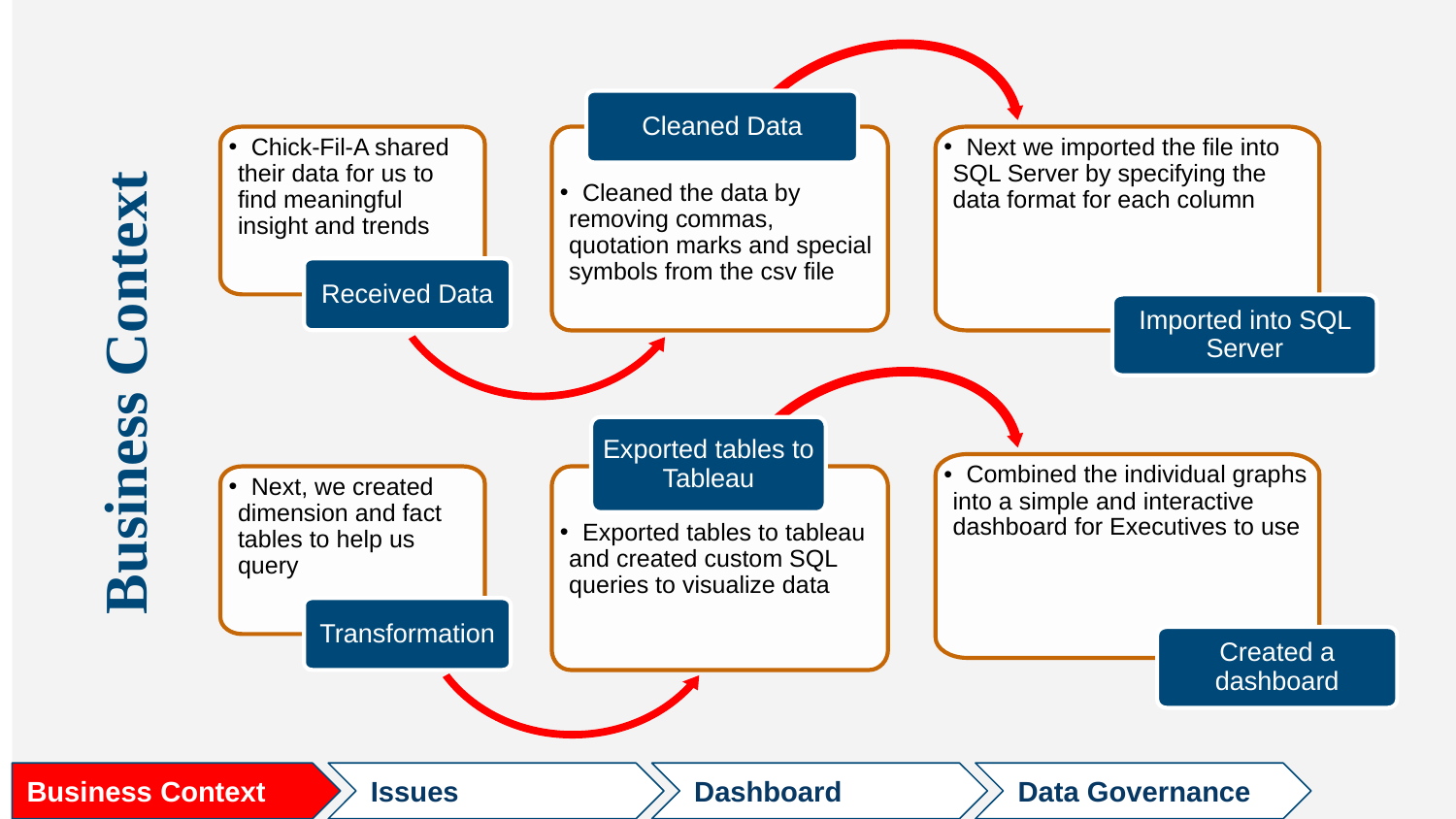

Cleaned Data

  Next we imported the file into SQL Server by specifying the data format for each column
  Chick-Fil-A shared their data for us to find meaningful insight and trends
  Cleaned the data by removing commas, quotation marks and special symbols from the csv file
Received Data
Imported into SQL Server
# Business Context

Exported tables to Tableau
  Combined the individual graphs into a simple and interactive dashboard for Executives to use

  Next, we created dimension and fact tables to help us query
  Exported tables to tableau and created custom SQL queries to visualize data
Transformation
Created a dashboard
Business Context
Issues
Dashboard
Data Governance